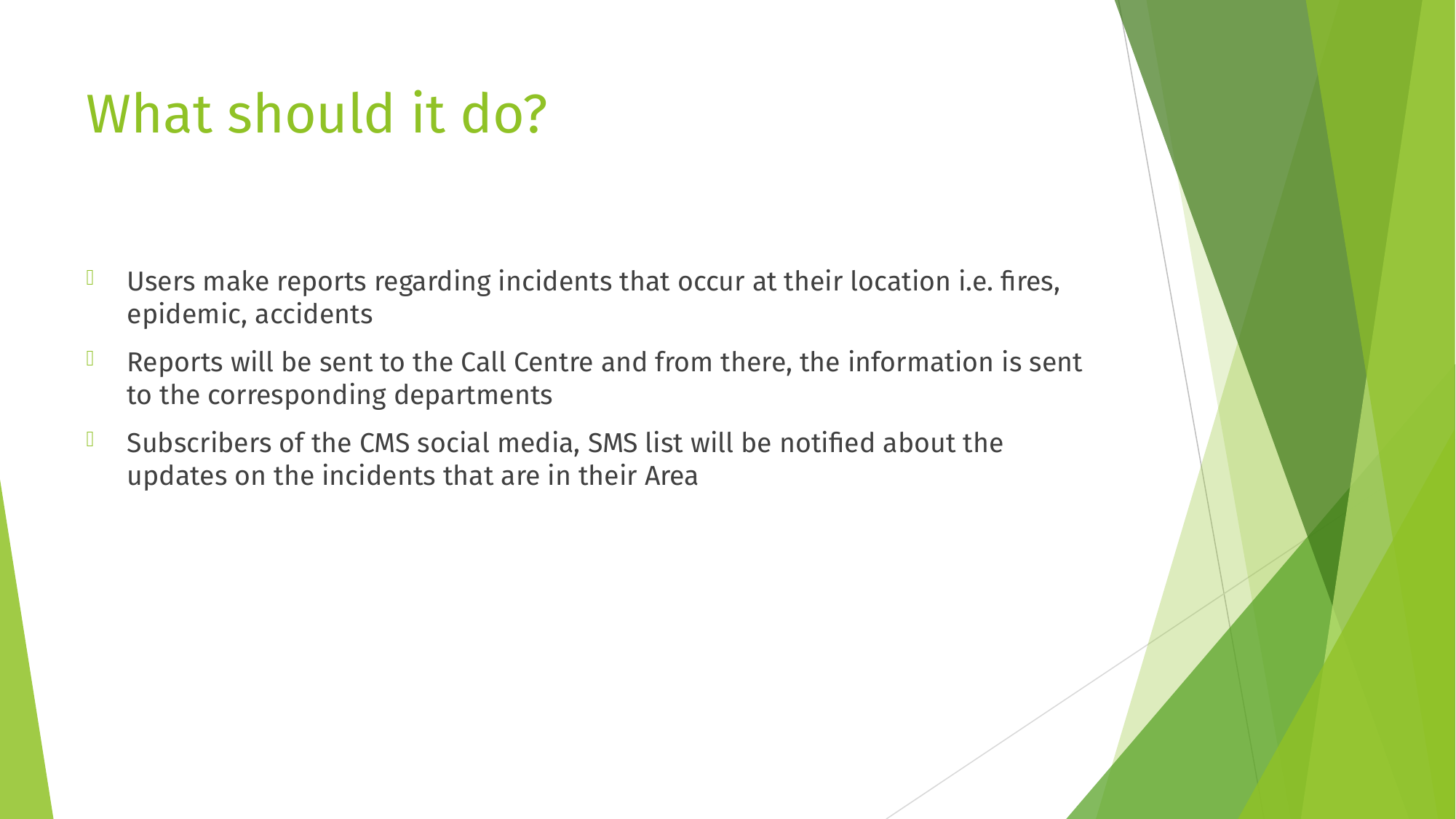

# What should it do?
Users make reports regarding incidents that occur at their location i.e. fires, epidemic, accidents
Reports will be sent to the Call Centre and from there, the information is sent to the corresponding departments
Subscribers of the CMS social media, SMS list will be notified about the updates on the incidents that are in their Area